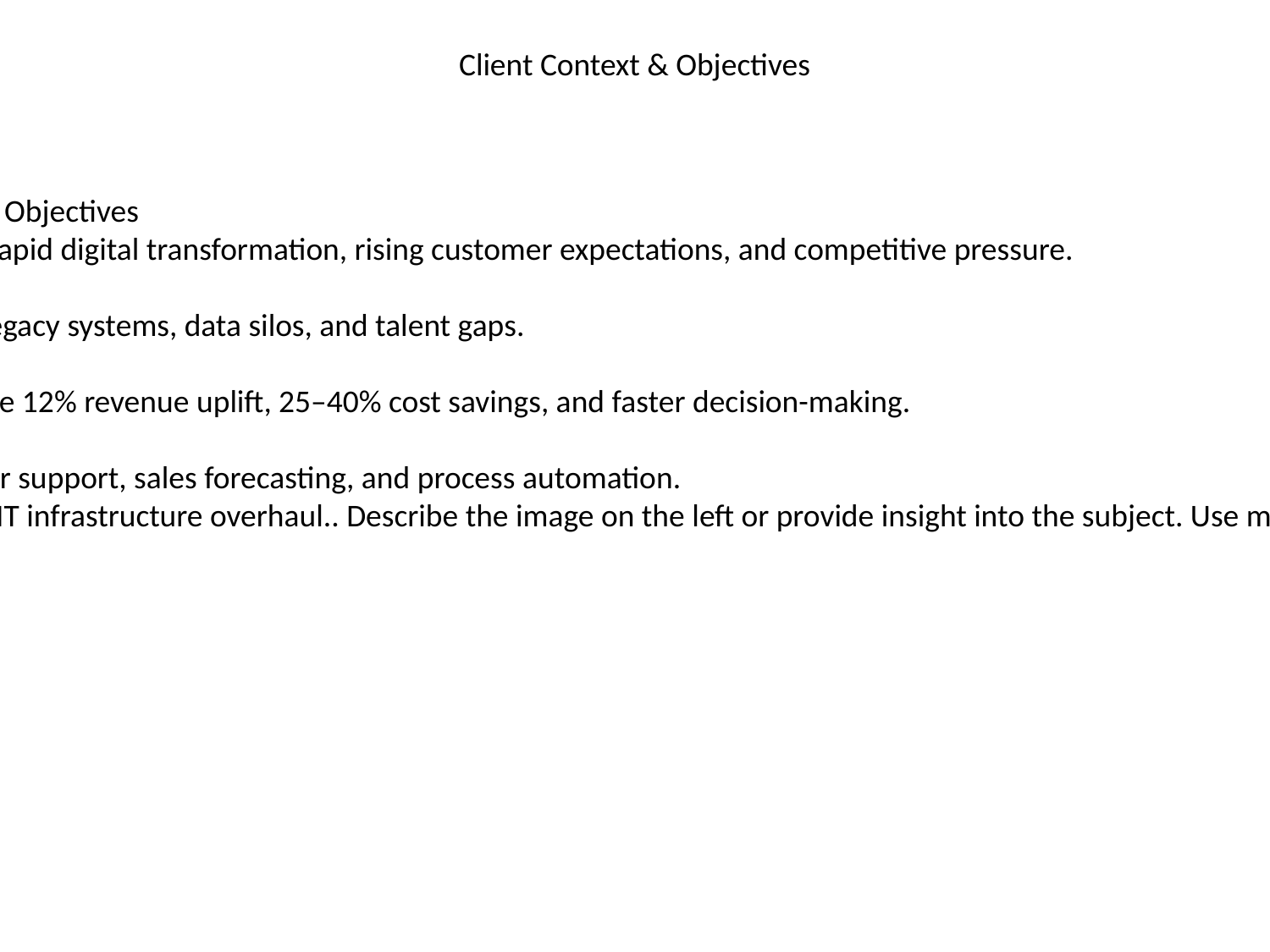

Client Context & Objectives

Current Context & Objectives
Current context: Rapid digital transformation, rising customer expectations, and competitive pressure.

Key constraints: Legacy systems, data silos, and talent gaps.

Objectives: Achieve 12% revenue uplift, 25–40% cost savings, and faster decision-making.

In scope: Customer support, sales forecasting, and process automation.
Out of scope: Full IT infrastructure overhaul.. Describe the image on the left or provide insight into the subject. Use multiple sentences to occupy the space and demonstrate alignment.
#